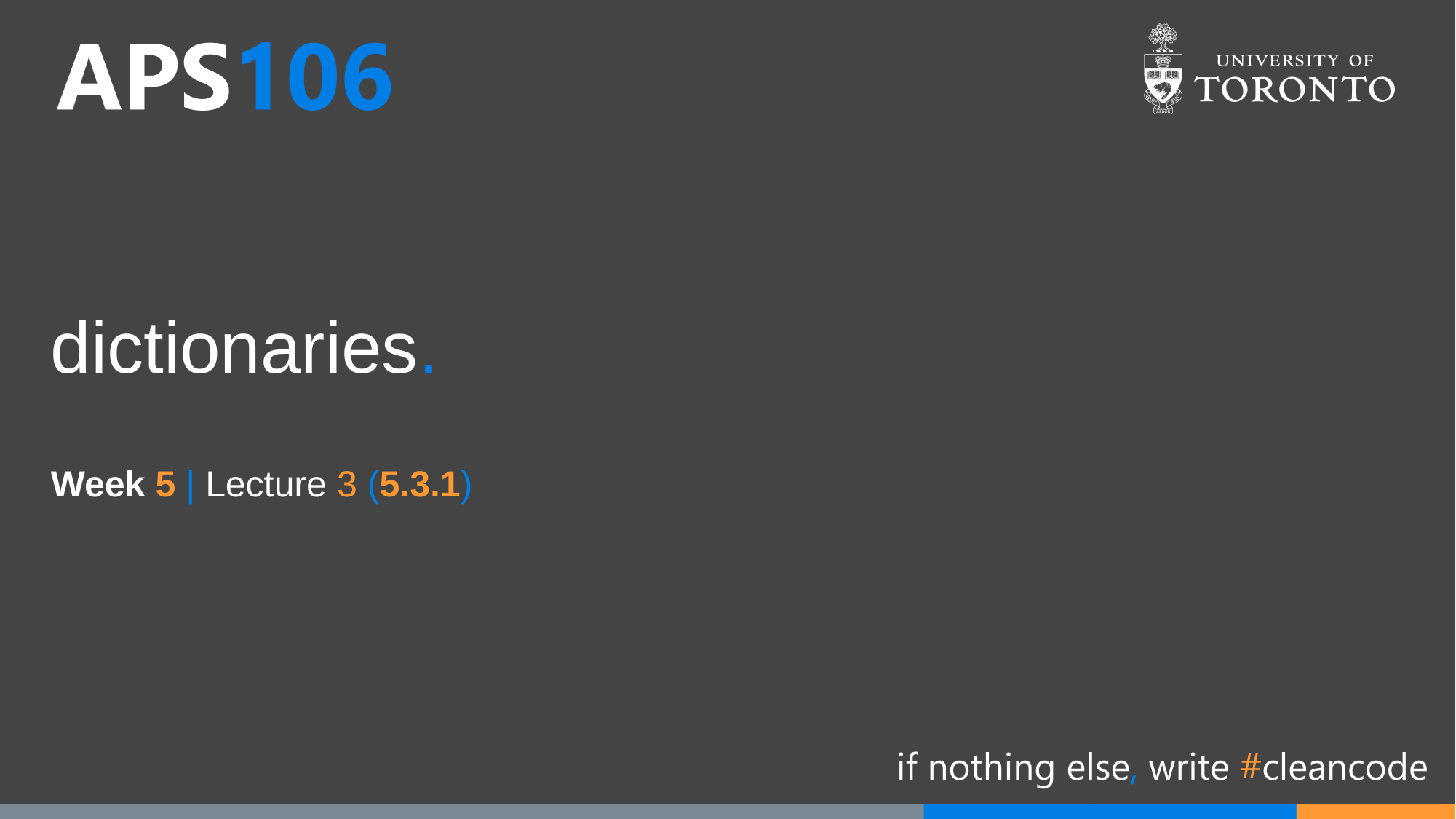

# dictionaries.
Week 5 | Lecture 3 (5.3.1)